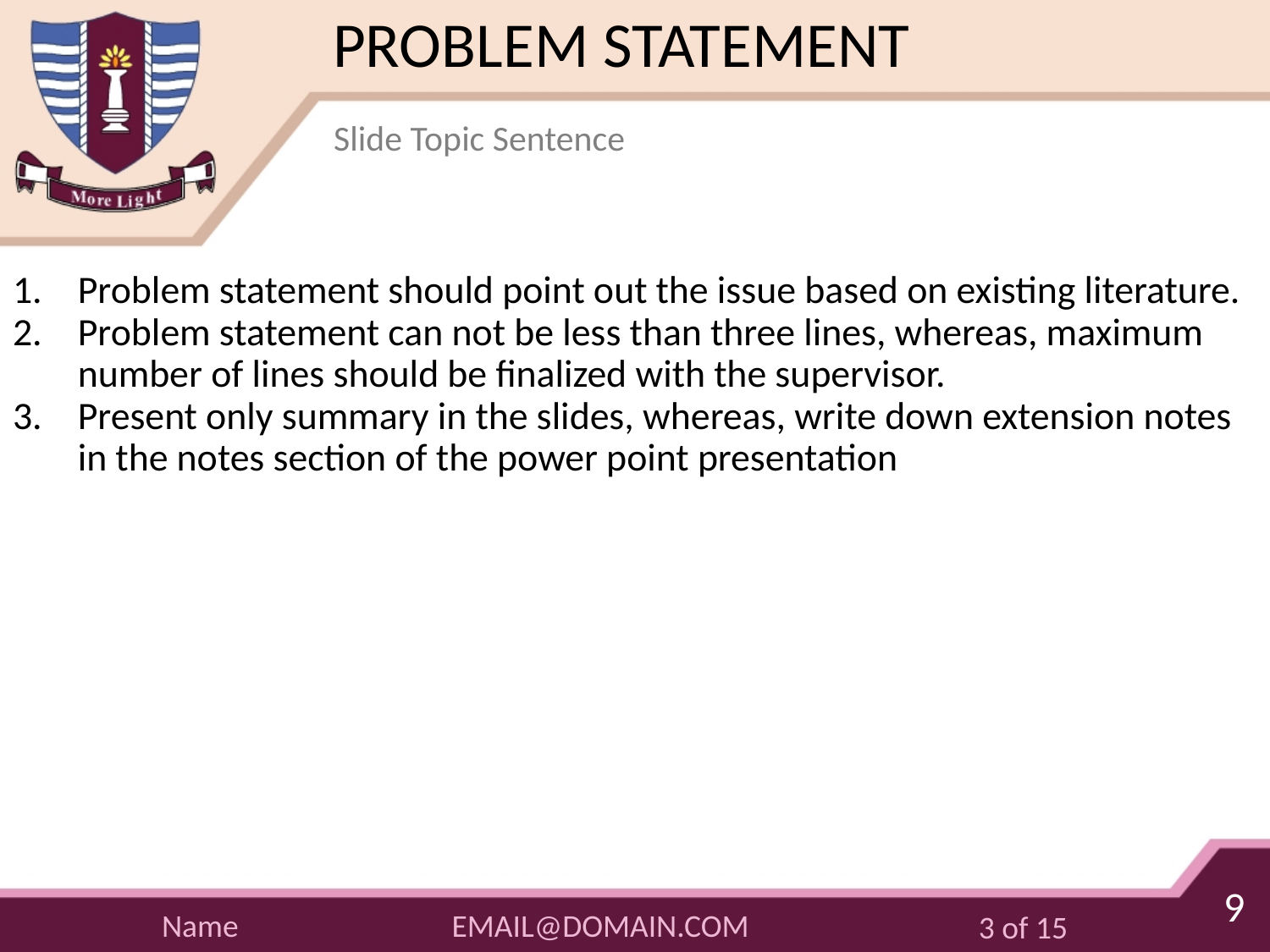

# PROBLEM STATEMENT
Slide Topic Sentence
Problem statement should point out the issue based on existing literature.
Problem statement can not be less than three lines, whereas, maximum number of lines should be finalized with the supervisor.
Present only summary in the slides, whereas, write down extension notes in the notes section of the power point presentation

9
EMAIL@DOMAIN.COM
Name
3 of 15